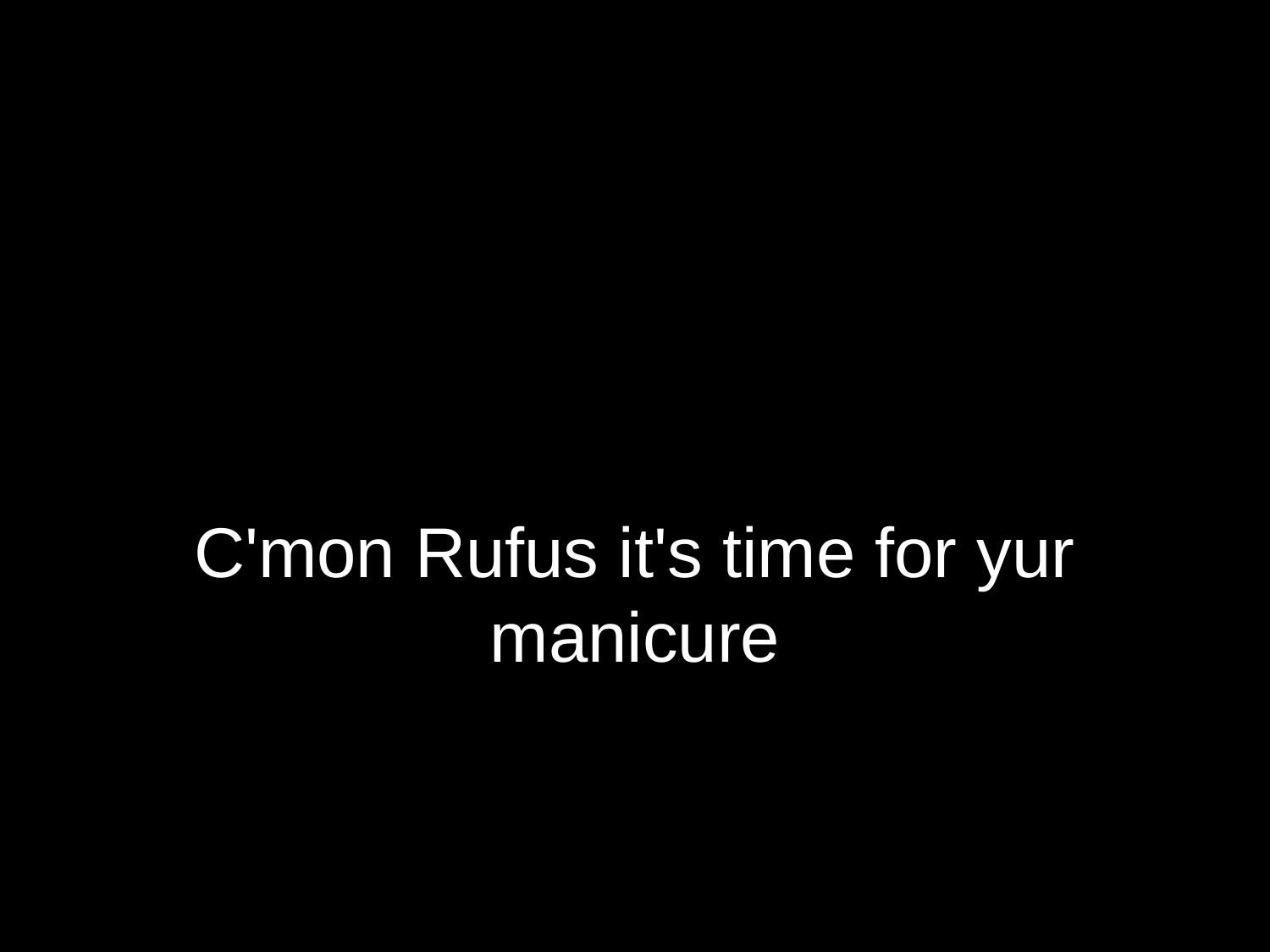

# C'mon Rufus it's time for yur manicure